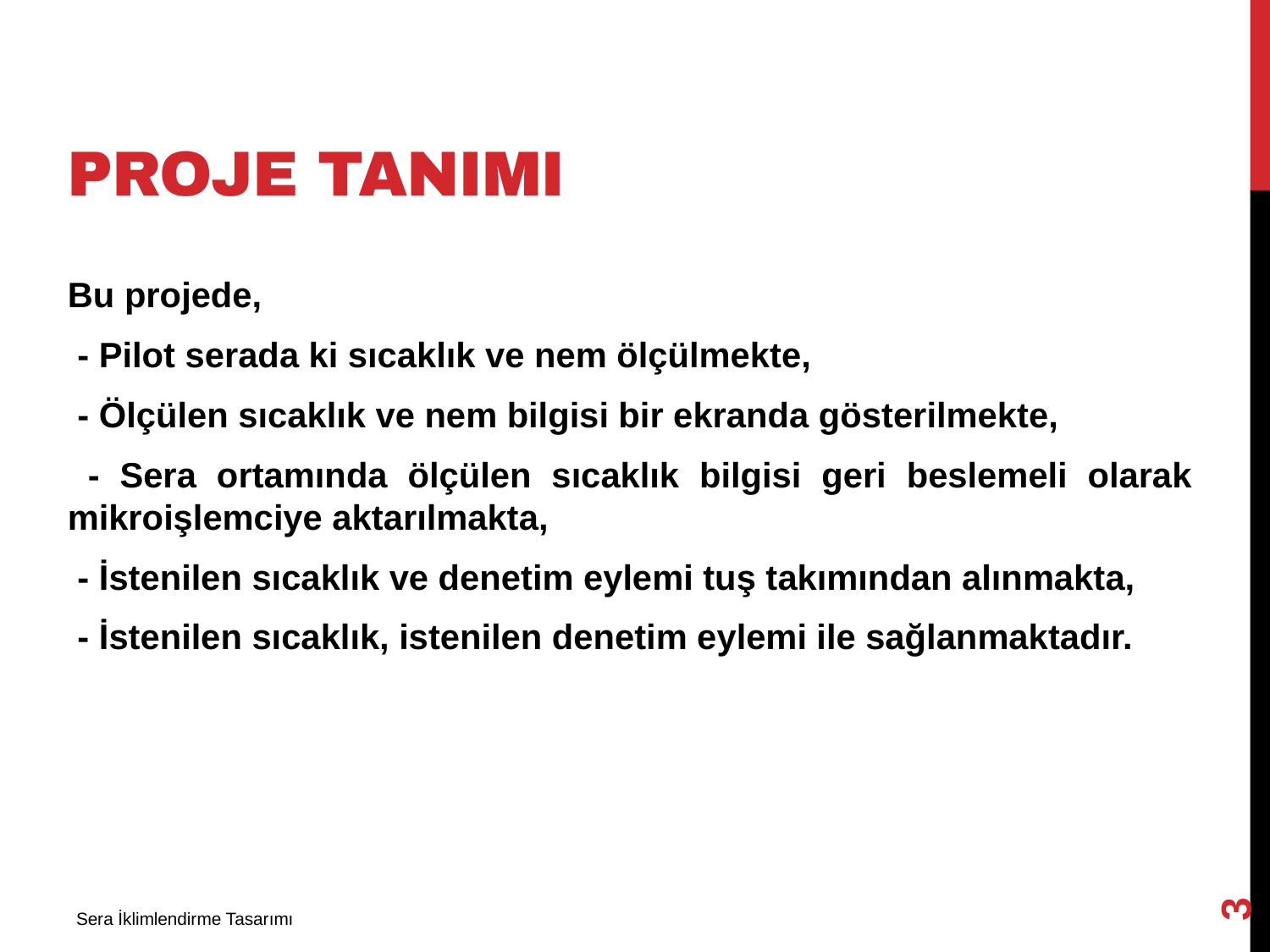

# Proje TanImI
Bu projede,
 - Pilot serada ki sıcaklık ve nem ölçülmekte,
 - Ölçülen sıcaklık ve nem bilgisi bir ekranda gösterilmekte,
 - Sera ortamında ölçülen sıcaklık bilgisi geri beslemeli olarak mikroişlemciye aktarılmakta,
 - İstenilen sıcaklık ve denetim eylemi tuş takımından alınmakta,
 - İstenilen sıcaklık, istenilen denetim eylemi ile sağlanmaktadır.
3
Sera İklimlendirme Tasarımı